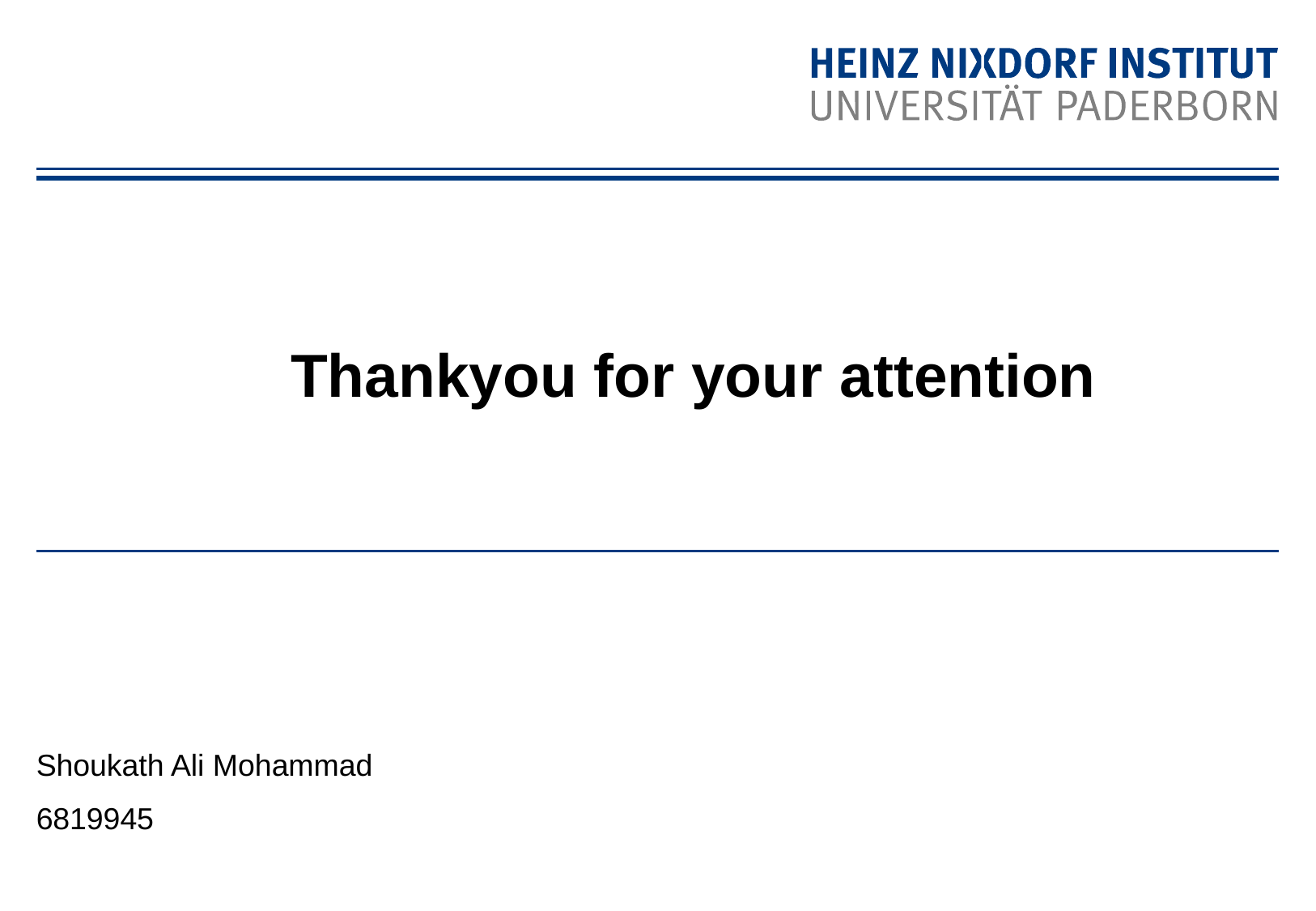

Thankyou for your attention

Shoukath Ali Mohammad
6819945